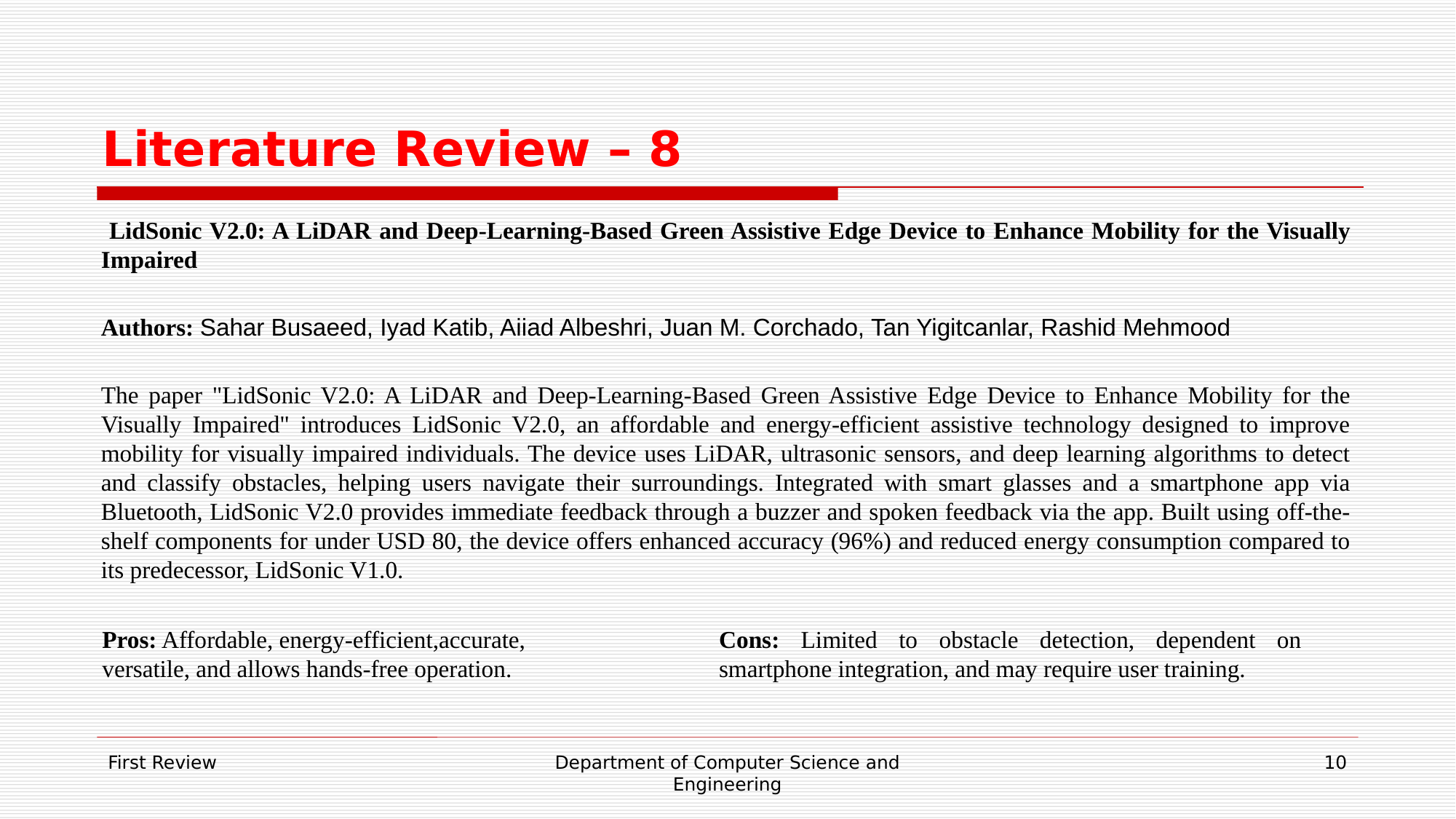

# Literature Review – 8
 LidSonic V2.0: A LiDAR and Deep-Learning-Based Green Assistive Edge Device to Enhance Mobility for the Visually Impaired

Authors: Sahar Busaeed, Iyad Katib, Aiiad Albeshri, Juan M. Corchado, Tan Yigitcanlar, Rashid Mehmood

The paper "LidSonic V2.0: A LiDAR and Deep-Learning-Based Green Assistive Edge Device to Enhance Mobility for the Visually Impaired" introduces LidSonic V2.0, an affordable and energy-efficient assistive technology designed to improve mobility for visually impaired individuals. The device uses LiDAR, ultrasonic sensors, and deep learning algorithms to detect and classify obstacles, helping users navigate their surroundings. Integrated with smart glasses and a smartphone app via Bluetooth, LidSonic V2.0 provides immediate feedback through a buzzer and spoken feedback via the app. Built using off-the-shelf components for under USD 80, the device offers enhanced accuracy (96%) and reduced energy consumption compared to its predecessor, LidSonic V1.0.

Pros: Affordable, energy-efficient,accurate, versatile, and allows hands-free operation.

Cons: Limited to obstacle detection, dependent on smartphone integration, and may require user training.

First Review
Department of Computer Science and Engineering
10